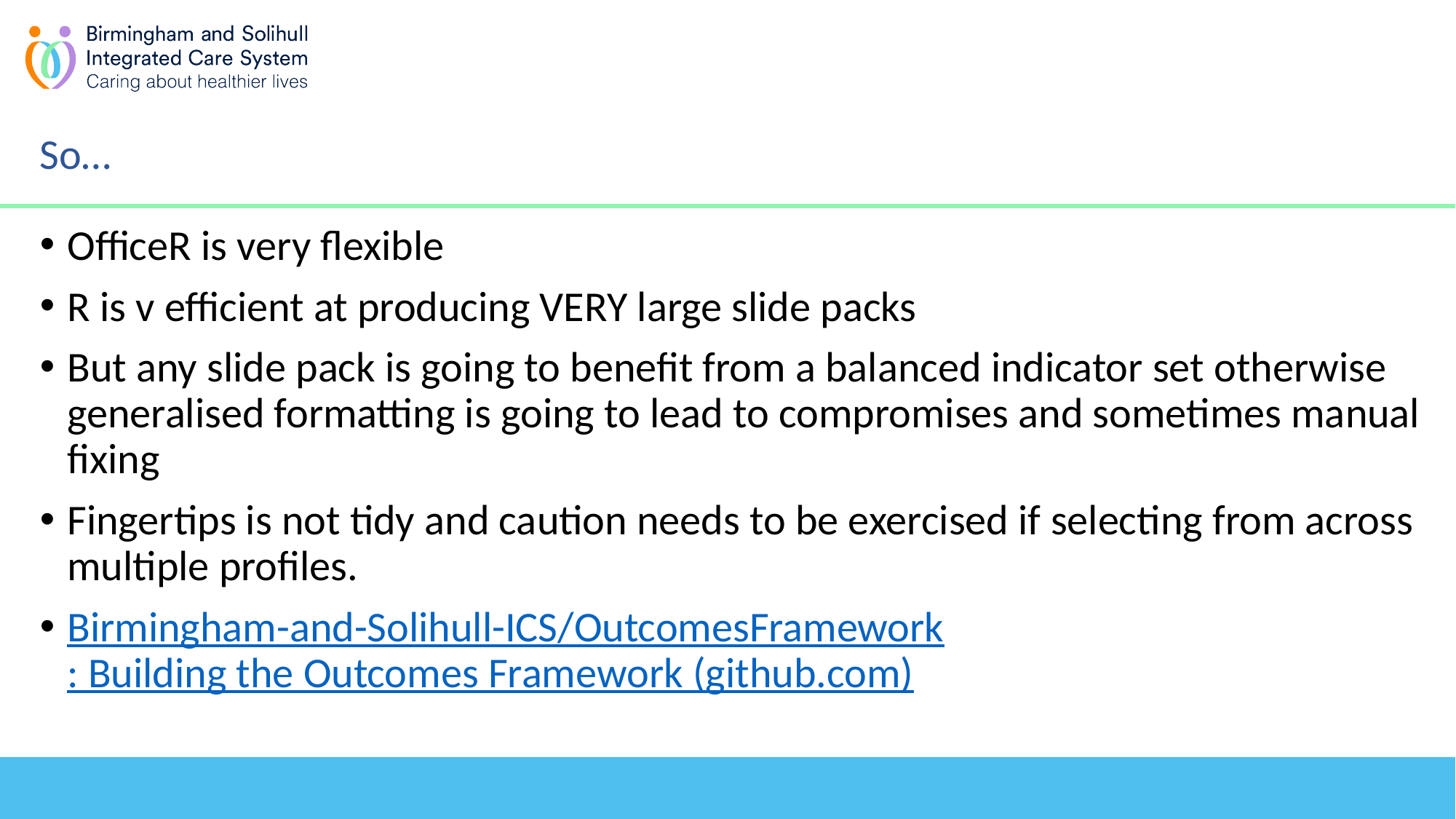

# So…
OfficeR is very flexible
R is v efficient at producing VERY large slide packs
But any slide pack is going to benefit from a balanced indicator set otherwise generalised formatting is going to lead to compromises and sometimes manual fixing
Fingertips is not tidy and caution needs to be exercised if selecting from across multiple profiles.
Birmingham-and-Solihull-ICS/OutcomesFramework: Building the Outcomes Framework (github.com)